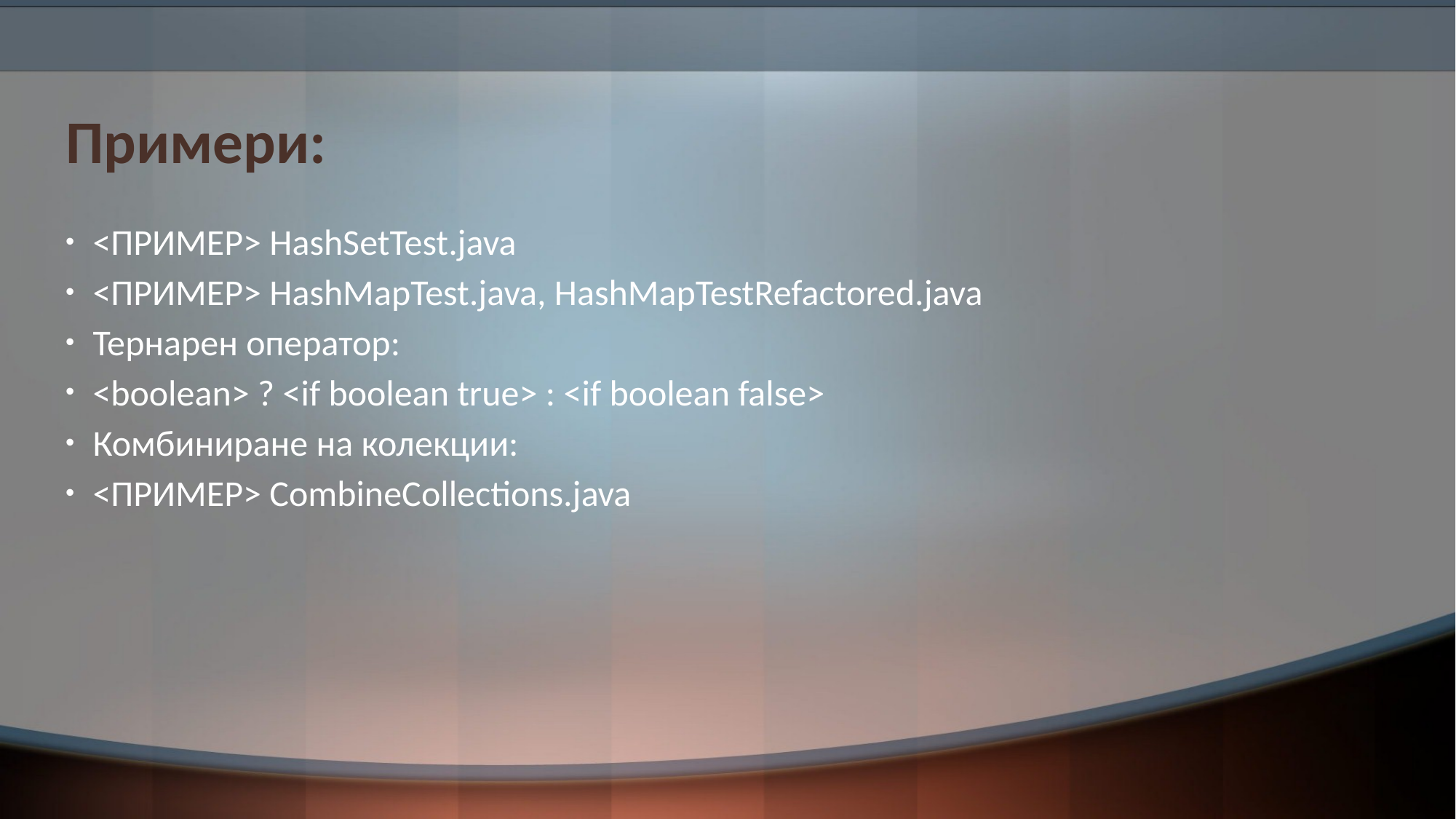

# Примери:
<ПРИМЕР> HashSetTest.java
<ПРИМЕР> HashMapTest.java, HashMapTestRefactored.java
Тернарен оператор:
<boolean> ? <if boolean true> : <if boolean false>
Комбиниране на колекции:
<ПРИМЕР> CombineCollections.java